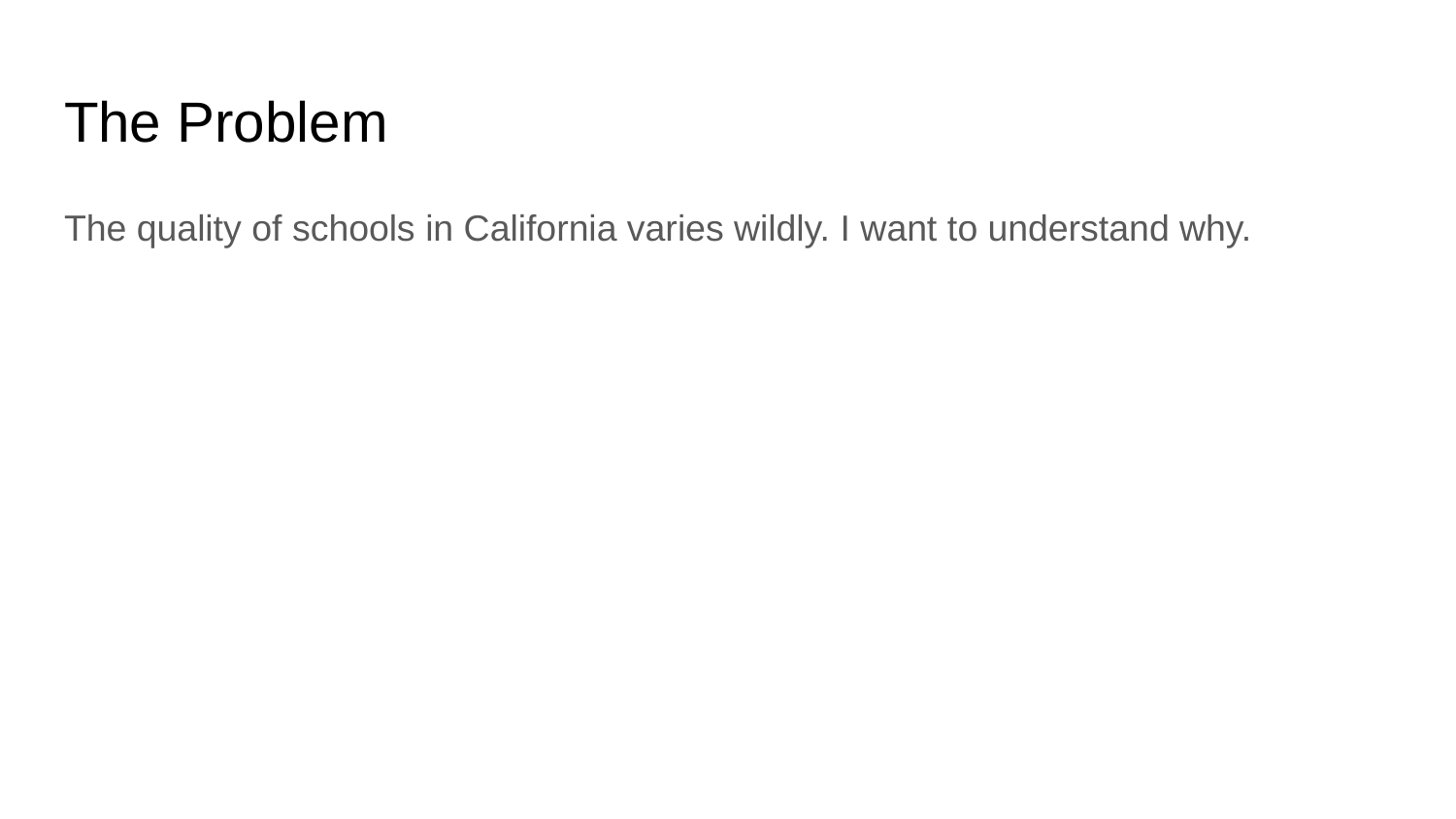

# The Problem
The quality of schools in California varies wildly. I want to understand why.